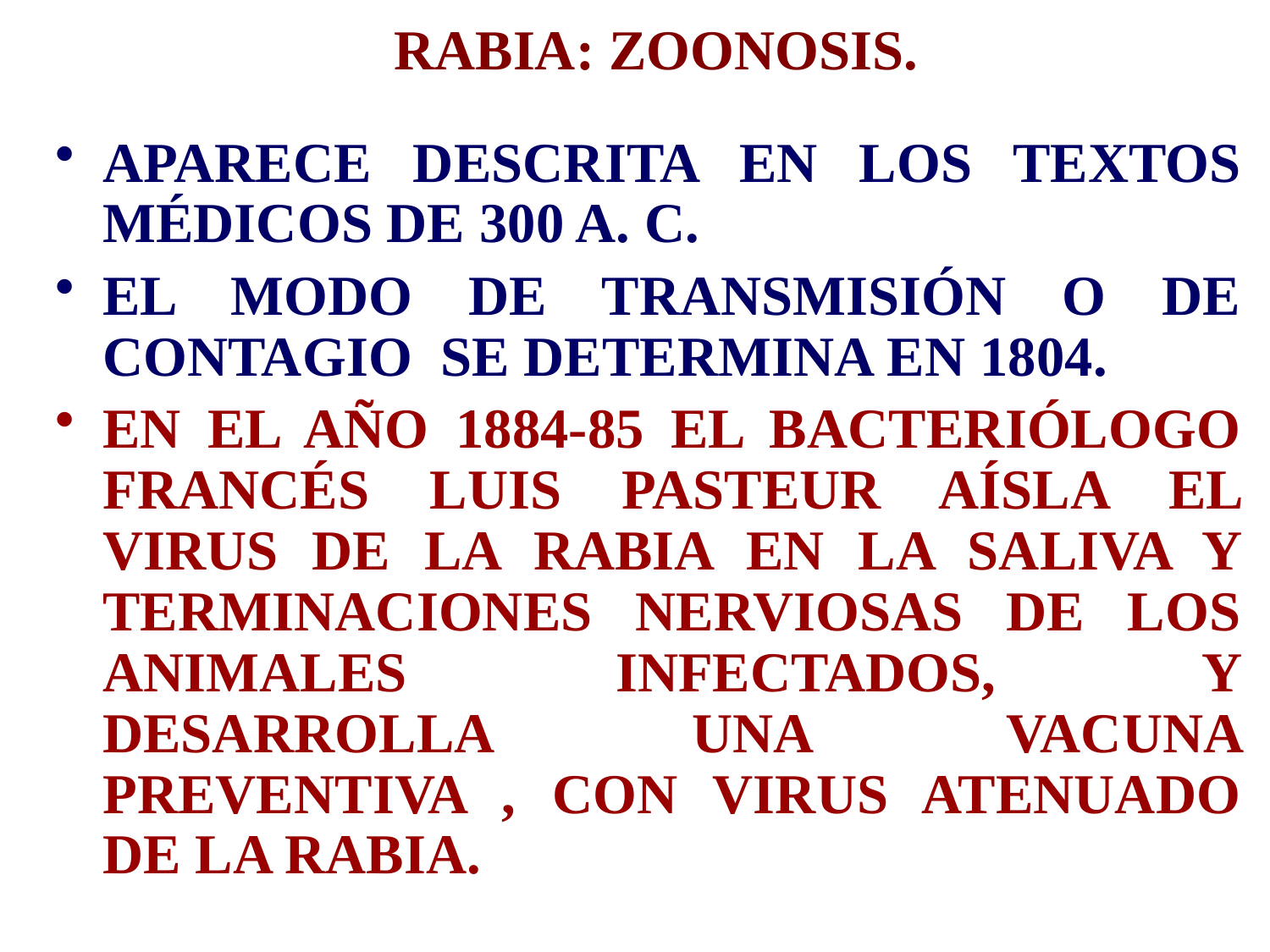

# RABIA: ZOONOSIS.
APARECE DESCRITA EN LOS TEXTOS MÉDICOS DE 300 A. C.
EL MODO DE TRANSMISIÓN O DE CONTAGIO  SE DETERMINA EN 1804.
EN EL AÑO 1884-85 EL BACTERIÓLOGO FRANCÉS LUIS PASTEUR AÍSLA EL VIRUS DE LA RABIA EN LA SALIVA Y TERMINACIONES NERVIOSAS DE LOS ANIMALES INFECTADOS, Y DESARROLLA UNA VACUNA PREVENTIVA , CON VIRUS ATENUADO DE LA RABIA.